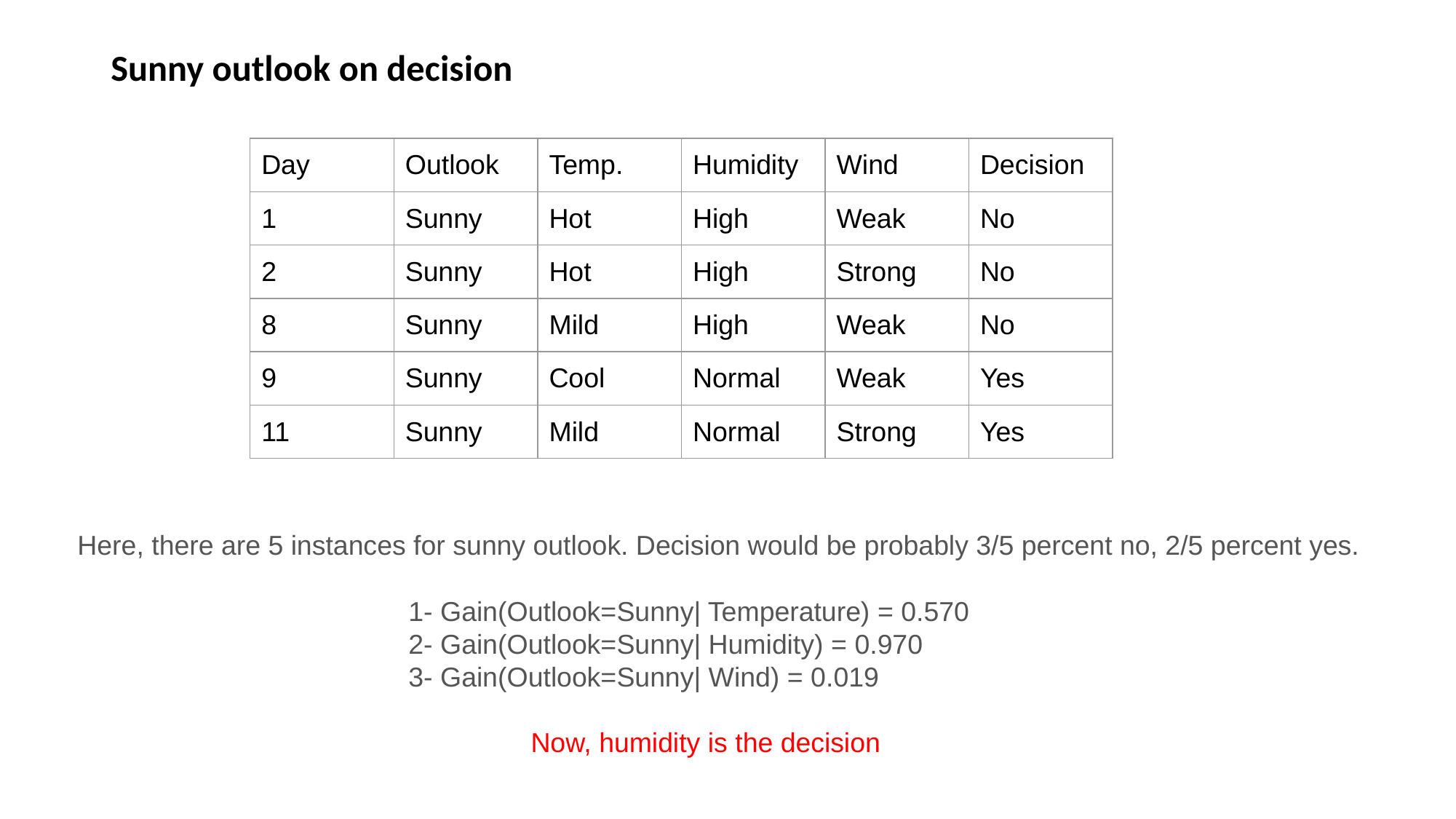

# Sunny outlook on decision
| Day | Outlook | Temp. | Humidity | Wind | Decision |
| --- | --- | --- | --- | --- | --- |
| 1 | Sunny | Hot | High | Weak | No |
| 2 | Sunny | Hot | High | Strong | No |
| 8 | Sunny | Mild | High | Weak | No |
| 9 | Sunny | Cool | Normal | Weak | Yes |
| 11 | Sunny | Mild | Normal | Strong | Yes |
Here, there are 5 instances for sunny outlook. Decision would be probably 3/5 percent no, 2/5 percent yes.
1- Gain(Outlook=Sunny| Temperature) = 0.570
2- Gain(Outlook=Sunny| Humidity) = 0.970
3- Gain(Outlook=Sunny| Wind) = 0.019

                Now, humidity is the decision